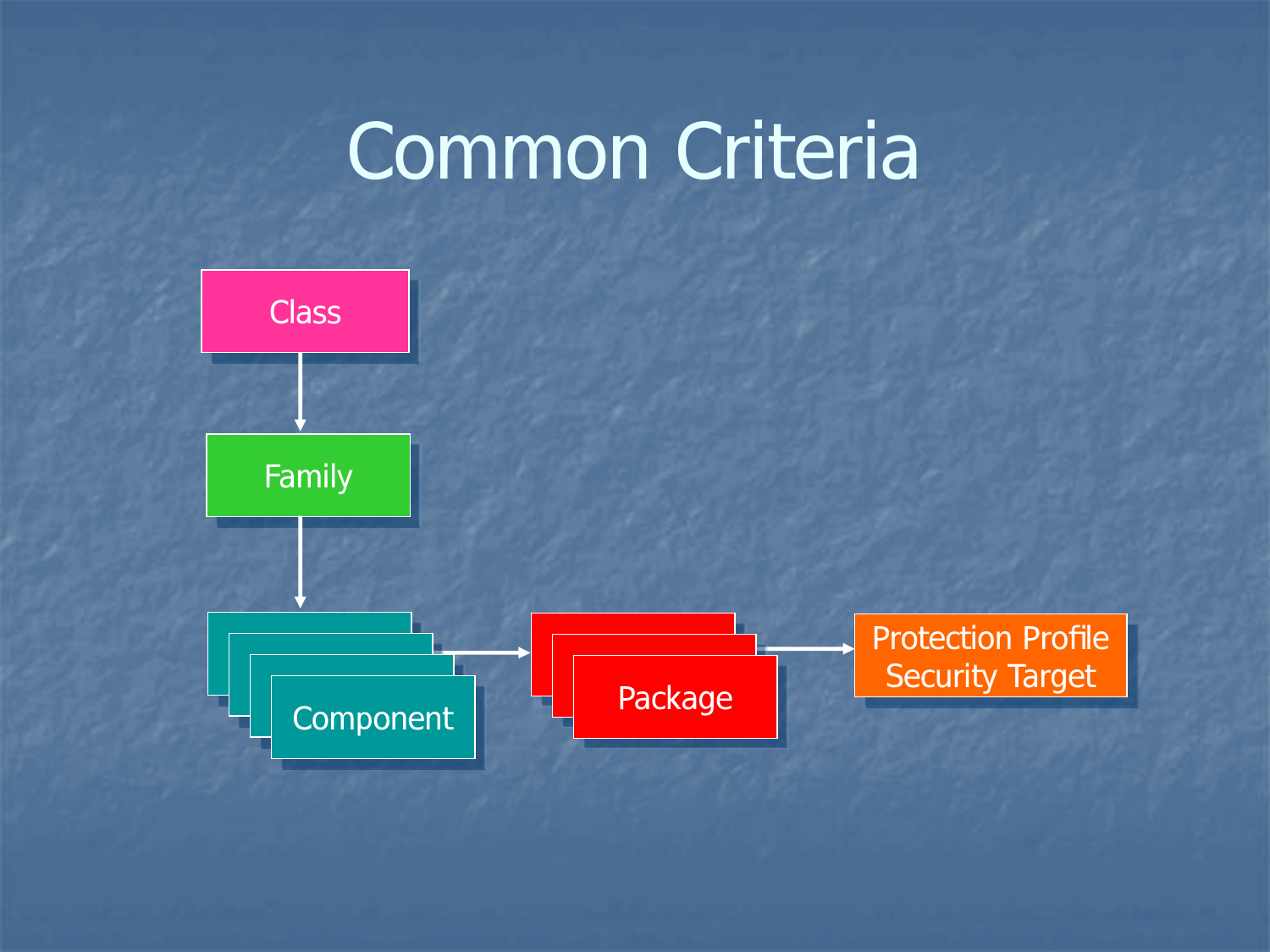

# Common Criteria
Class

Family

Component
Package
Protection Profile
Security Target
Component
Package

Component
Package
Component